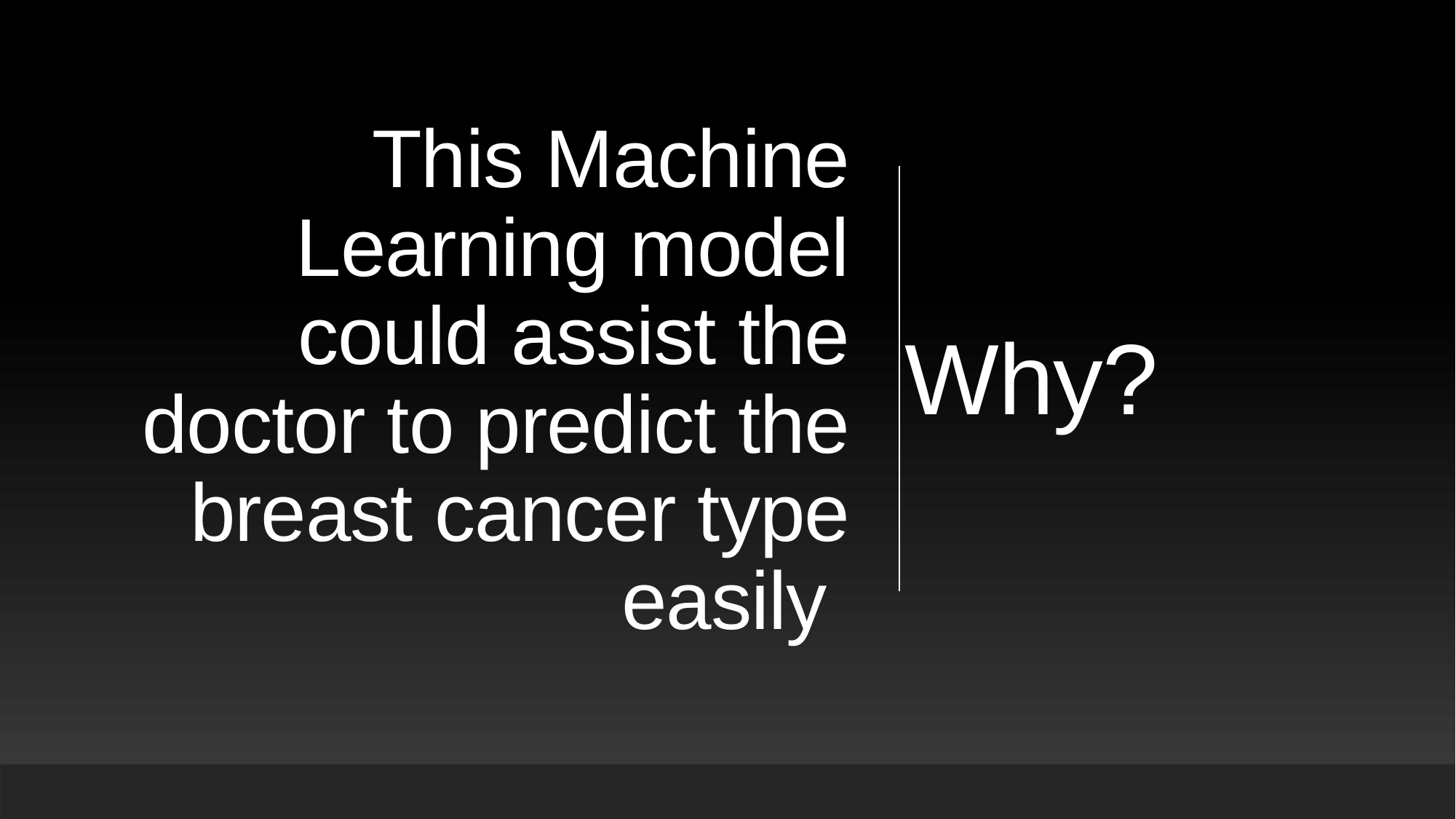

# This Machine Learning model could assist the doctor to predict the breast cancer type easily
Why?